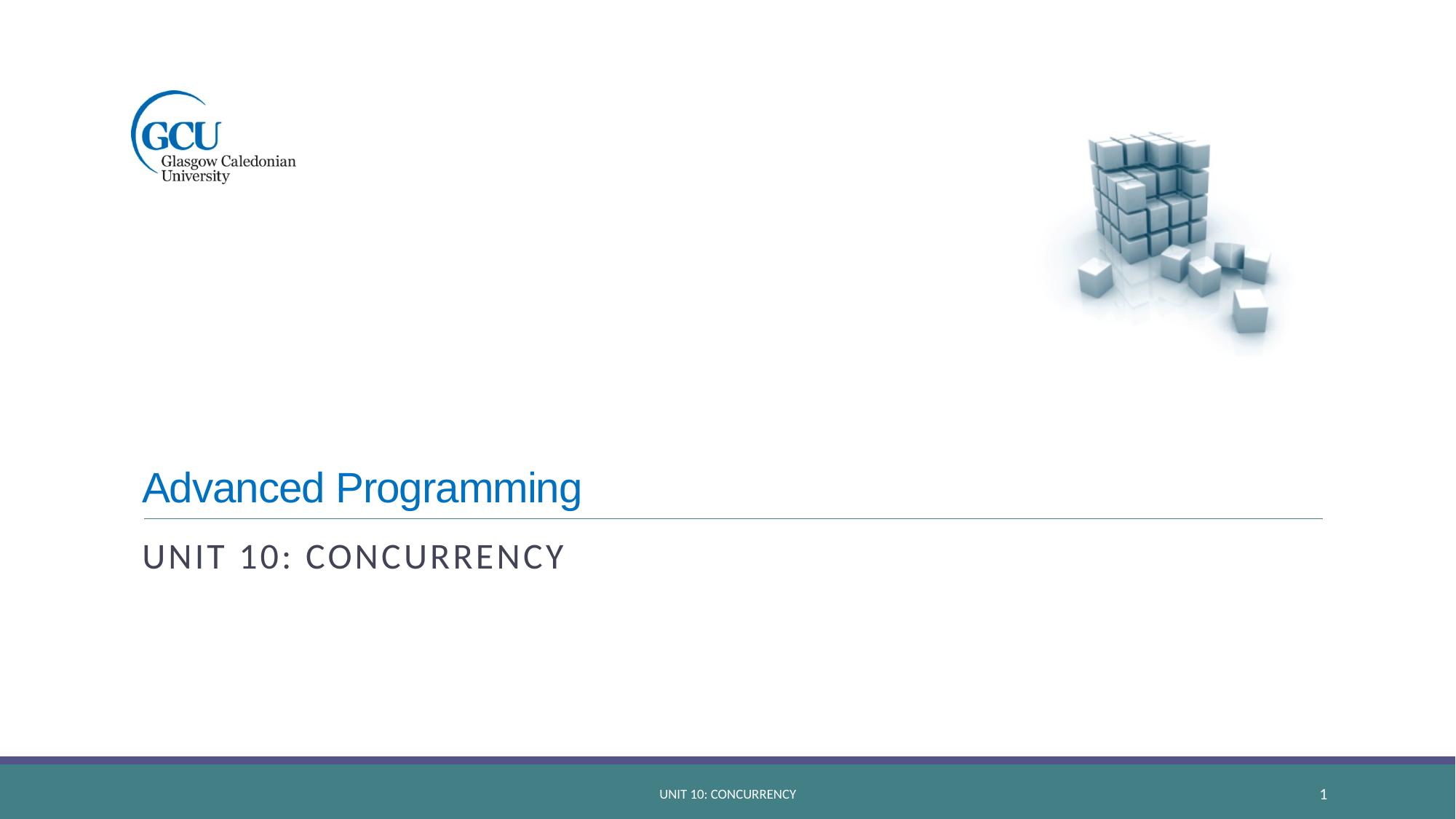

# Advanced Programming
Unit 10: concurrency
unit 10: concurrency
1